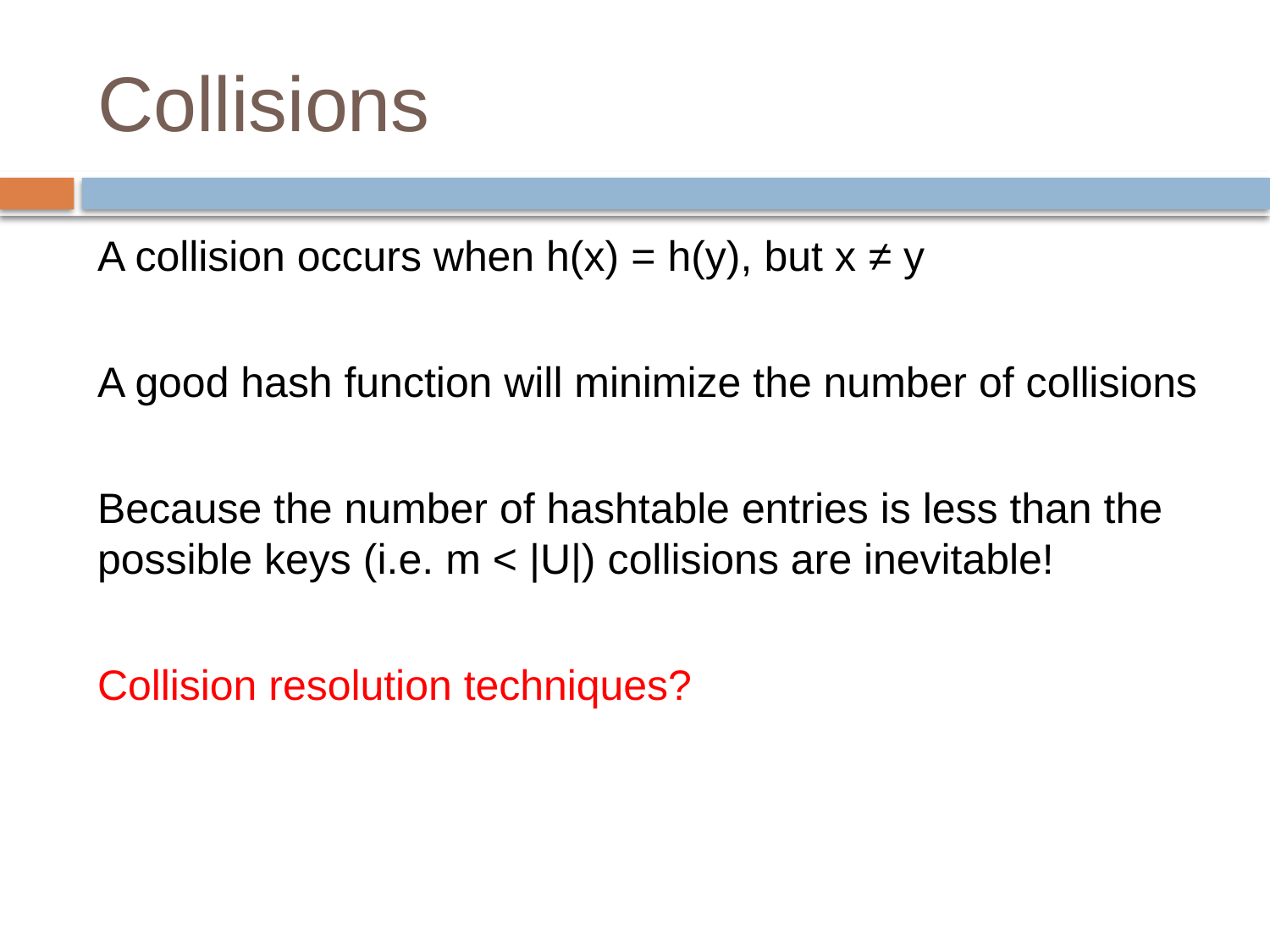

# Collisions
A collision occurs when h(x) = h(y), but x ≠ y

A good hash function will minimize the number of collisions

Because the number of hashtable entries is less than the possible keys (i.e. m < |U|) collisions are inevitable!

Collision resolution techniques?